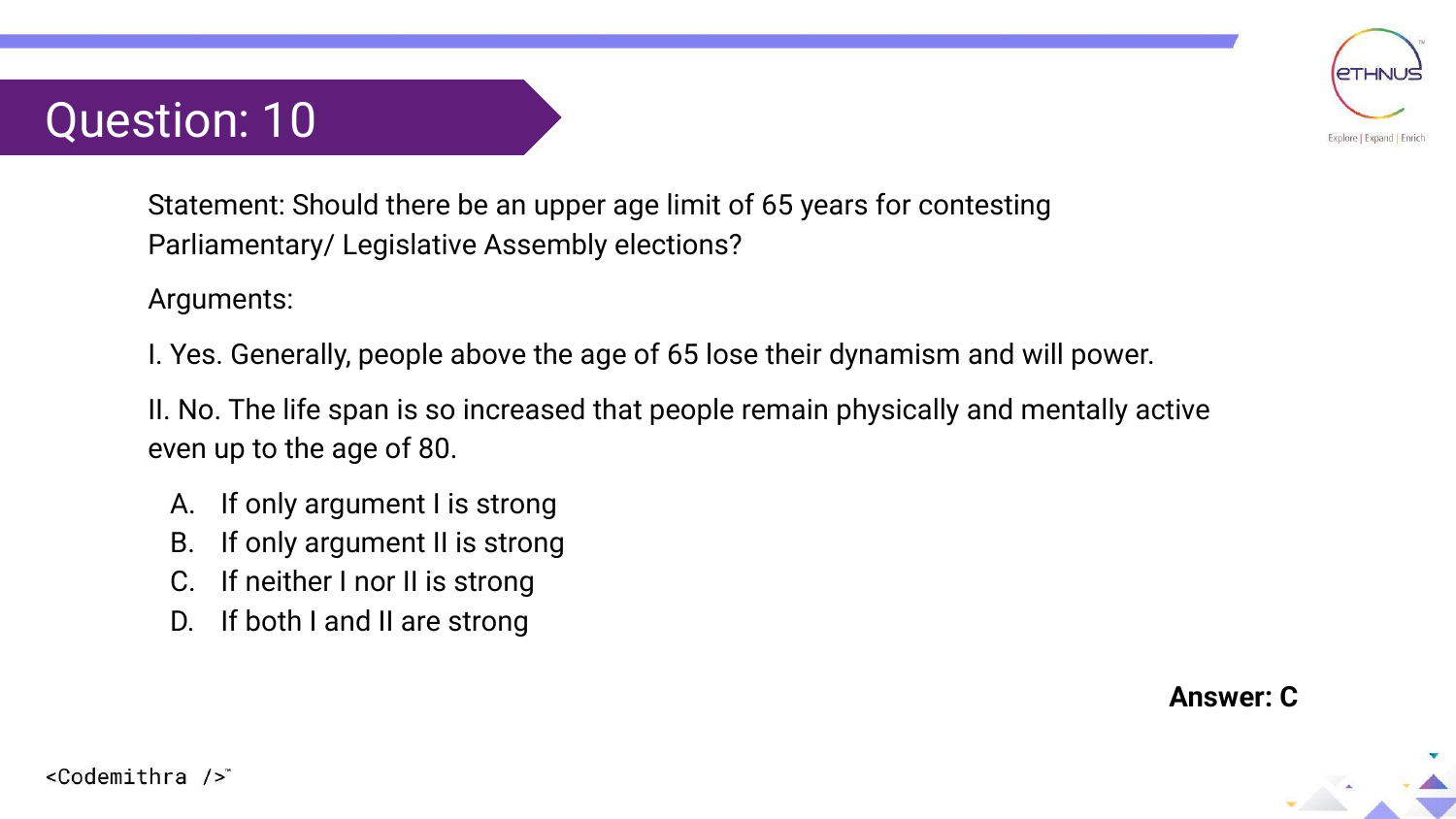

Question: 10
Statement: Should there be an upper age limit of 65 years for contesting Parliamentary/ Legislative Assembly elections?
Arguments:
I. Yes. Generally, people above the age of 65 lose their dynamism and will power.
II. No. The life span is so increased that people remain physically and mentally active even up to the age of 80.
If only argument I is strong
If only argument II is strong
If neither I nor II is strong
If both I and II are strong
Answer: C